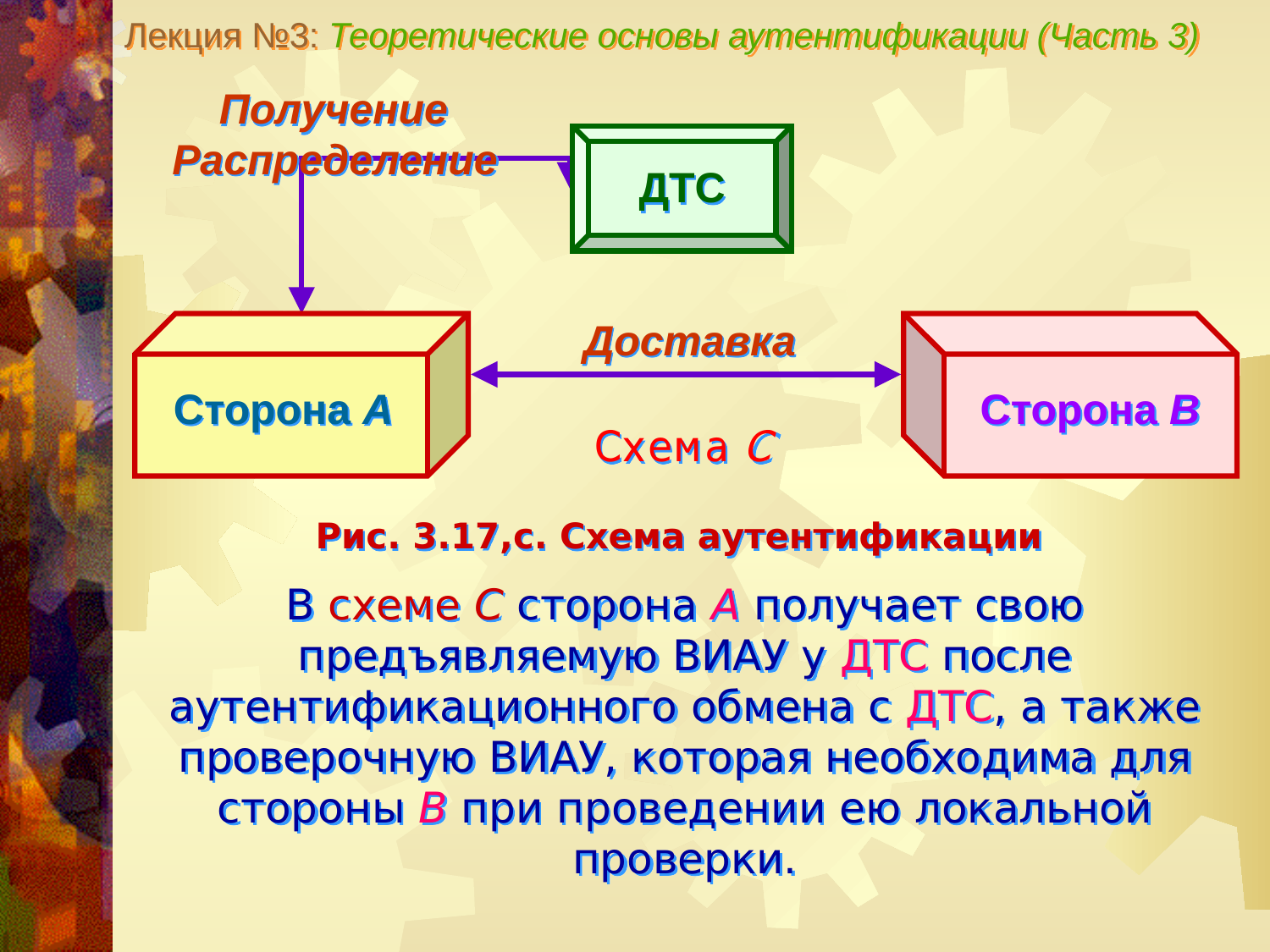

Лекция №3: Теоретические основы аутентификации (Часть 3)
Получение

ДТС
Распределение

Доставка
Сторона А
Сторона В
Схема C
Рис. 3.17,c. Схема аутентификации
В схеме C сторона А получает свою предъявляемую ВИАУ у ДТС после аутентификационного обмена с ДТС, а также проверочную ВИАУ, которая необходима для стороны В при проведении ею локальной проверки.